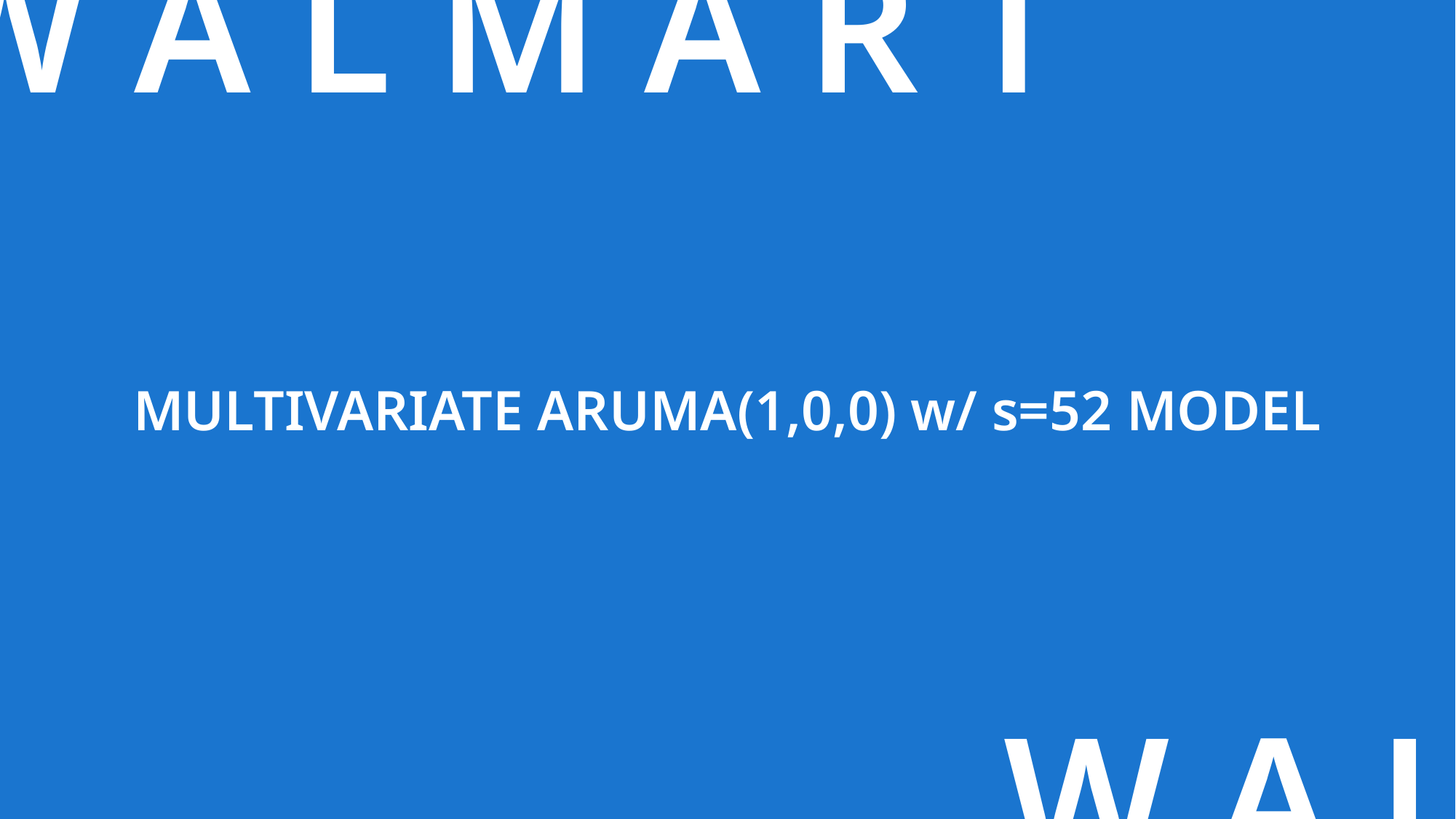

W A L M A R T
MULTIVARIATE ARUMA(1,0,0) w/ s=52 MODEL
W A L